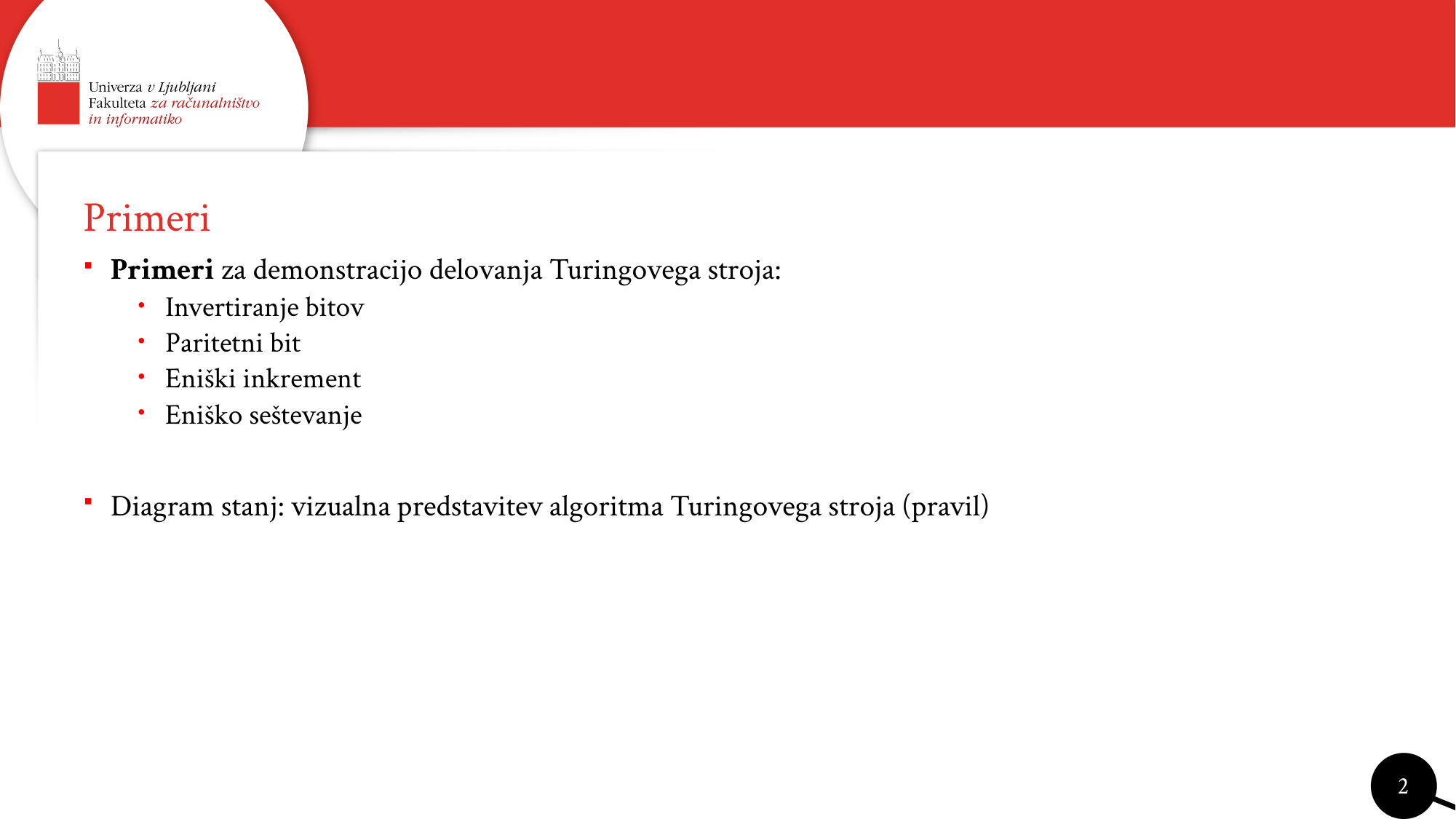

# Primeri
Primeri za demonstracijo delovanja Turingovega stroja:
Invertiranje bitov
Paritetni bit
Eniški inkrement
Eniško seštevanje

Diagram stanj: vizualna predstavitev algoritma Turingovega stroja (pravil)

2